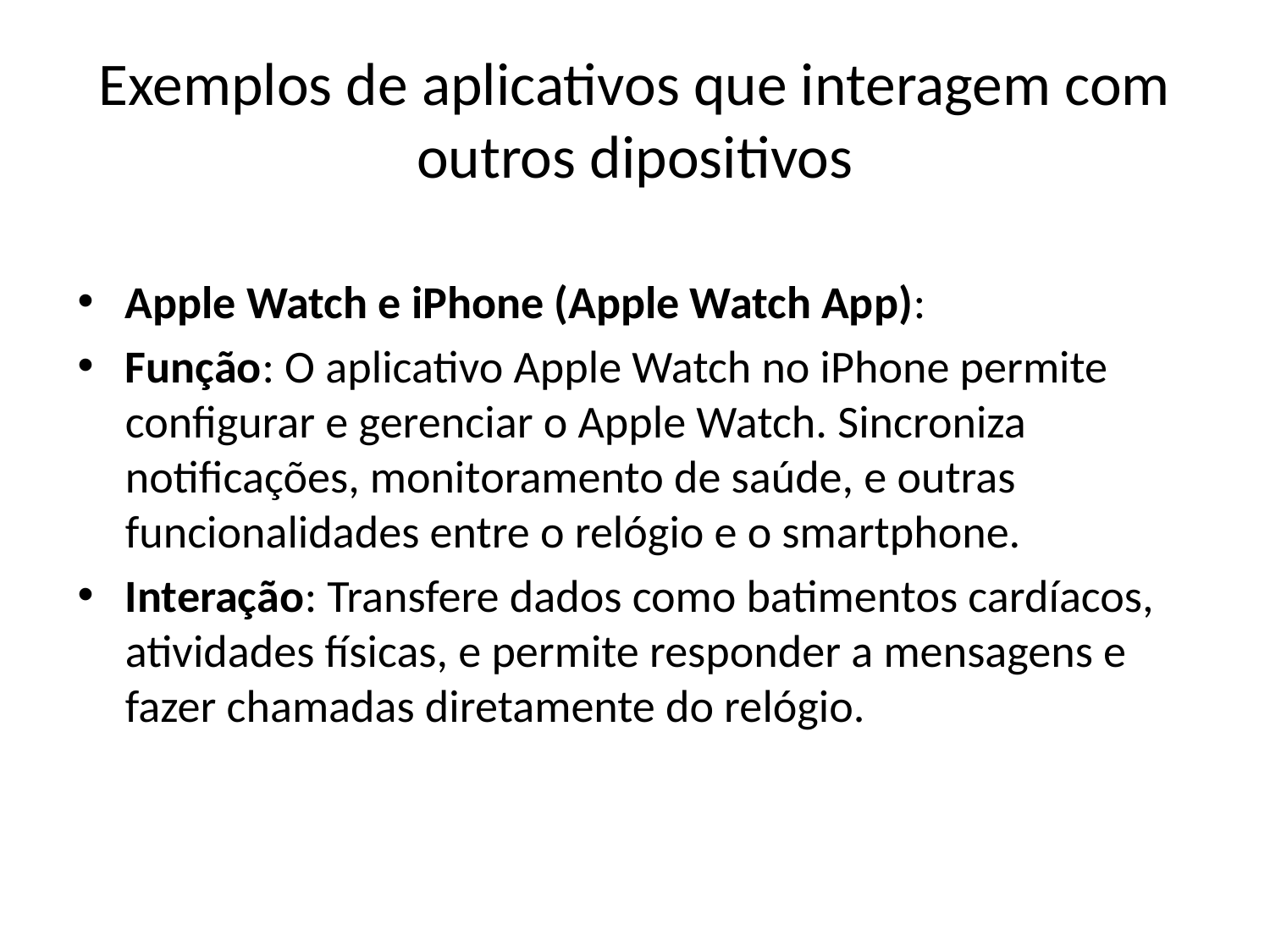

# Exemplos de aplicativos que interagem com outros dipositivos
Apple Watch e iPhone (Apple Watch App):
Função: O aplicativo Apple Watch no iPhone permite configurar e gerenciar o Apple Watch. Sincroniza notificações, monitoramento de saúde, e outras funcionalidades entre o relógio e o smartphone.
Interação: Transfere dados como batimentos cardíacos, atividades físicas, e permite responder a mensagens e fazer chamadas diretamente do relógio.